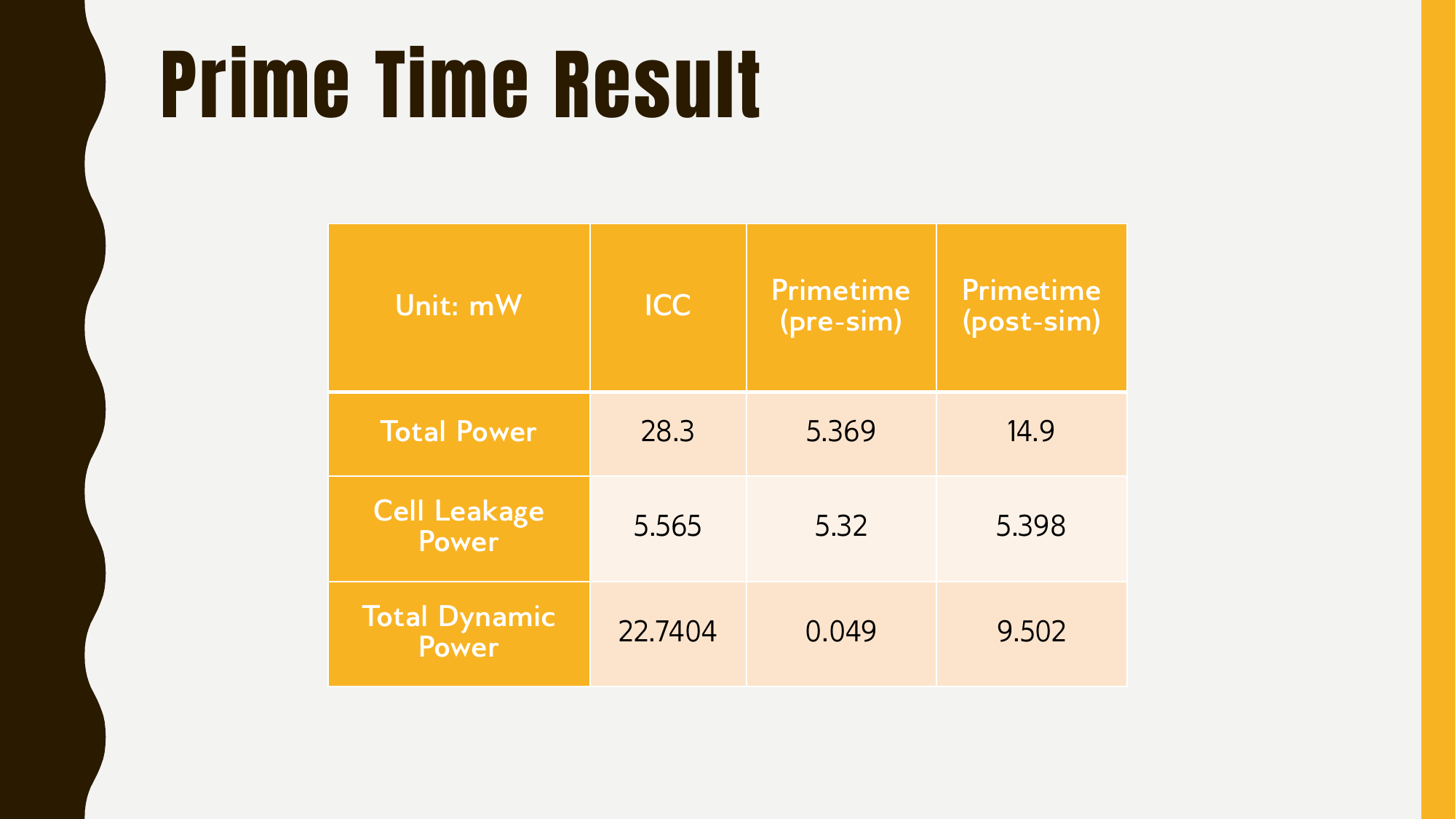

# Prime Time Result
| Unit: mW | ICC | Primetime (pre-sim) | Primetime (post-sim) |
| --- | --- | --- | --- |
| Total Power | 28.3 | 5.369 | 14.9 |
| Cell Leakage Power | 5.565 | 5.32 | 5.398 |
| Total Dynamic Power | 22.7404 | 0.049 | 9.502 |